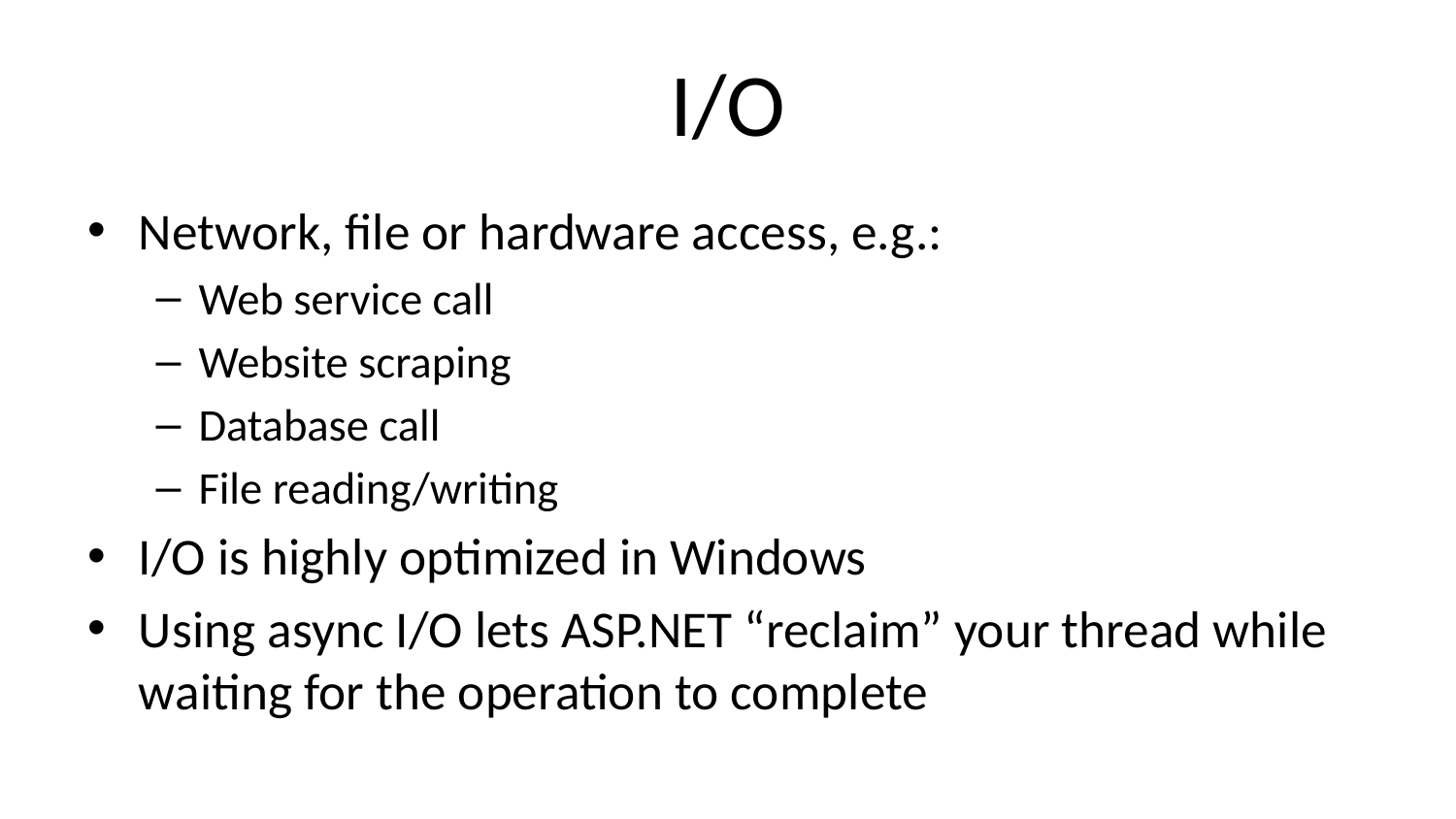

# I/O
Network, file or hardware access, e.g.:
Web service call
Website scraping
Database call
File reading/writing
I/O is highly optimized in Windows
Using async I/O lets ASP.NET “reclaim” your thread while waiting for the operation to complete